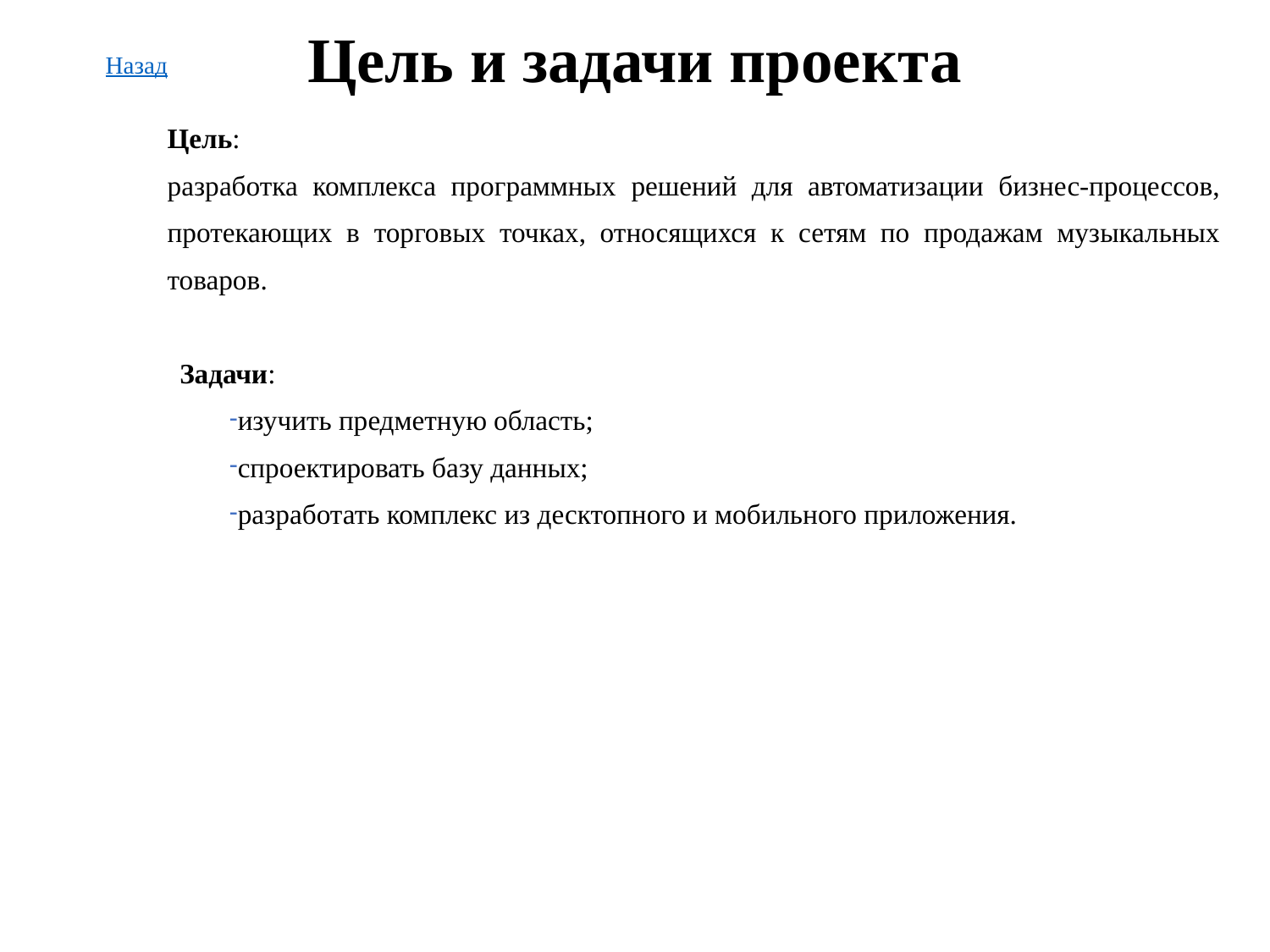

Цель и задачи проекта
Назад
Цель:
разработка комплекса программных решений для автоматизации бизнес-процессов, протекающих в торговых точках, относящихся к сетям по продажам музыкальных товаров.

Задачи:
изучить предметную область;
спроектировать базу данных;
разработать комплекс из десктопного и мобильного приложения.